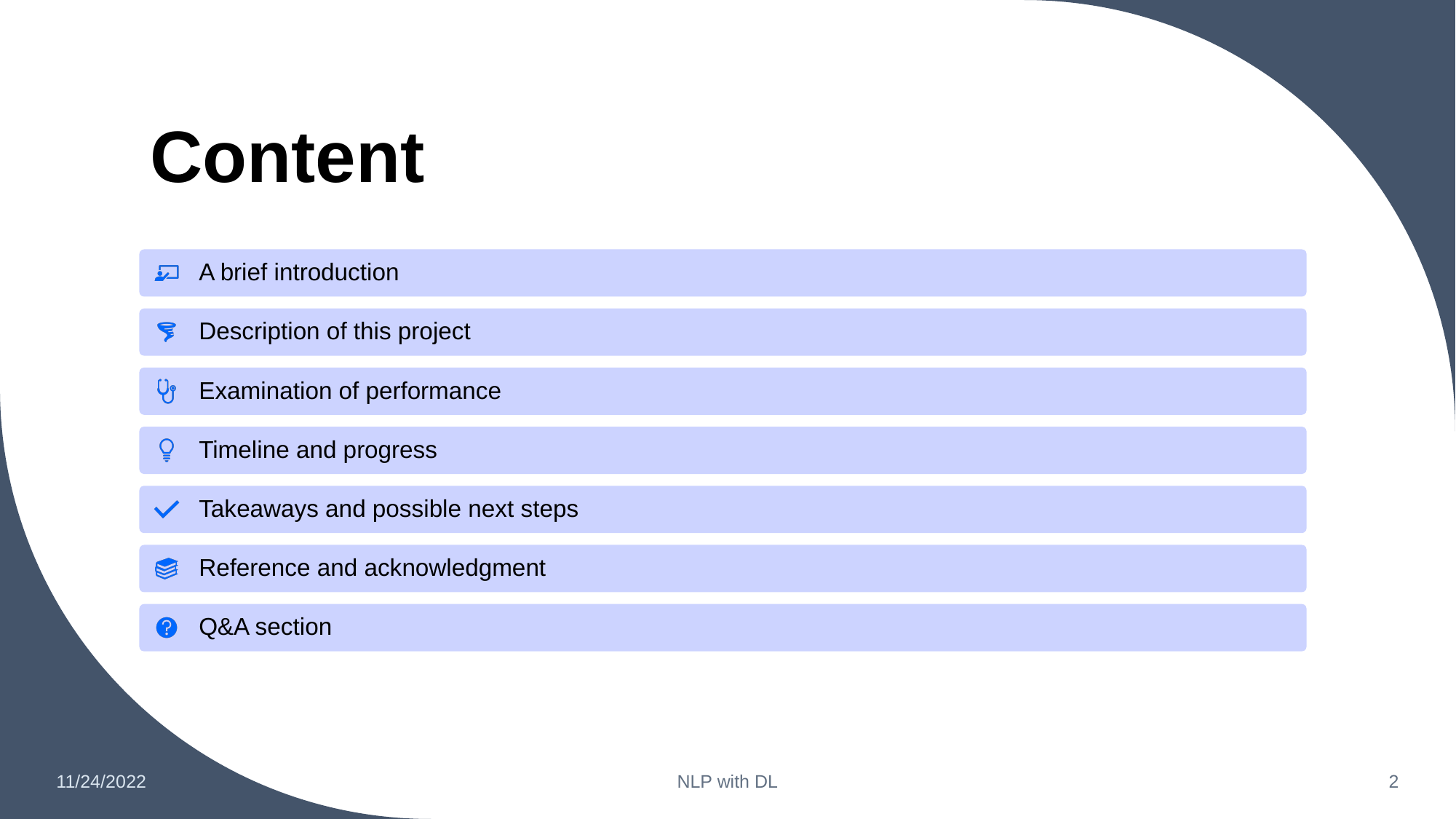

# Content
A brief introduction
Description of this project
Examination of performance
Timeline and progress
Takeaways and possible next steps
Reference and acknowledgment
Q&A section
11/24/2022
NLP with DL
2